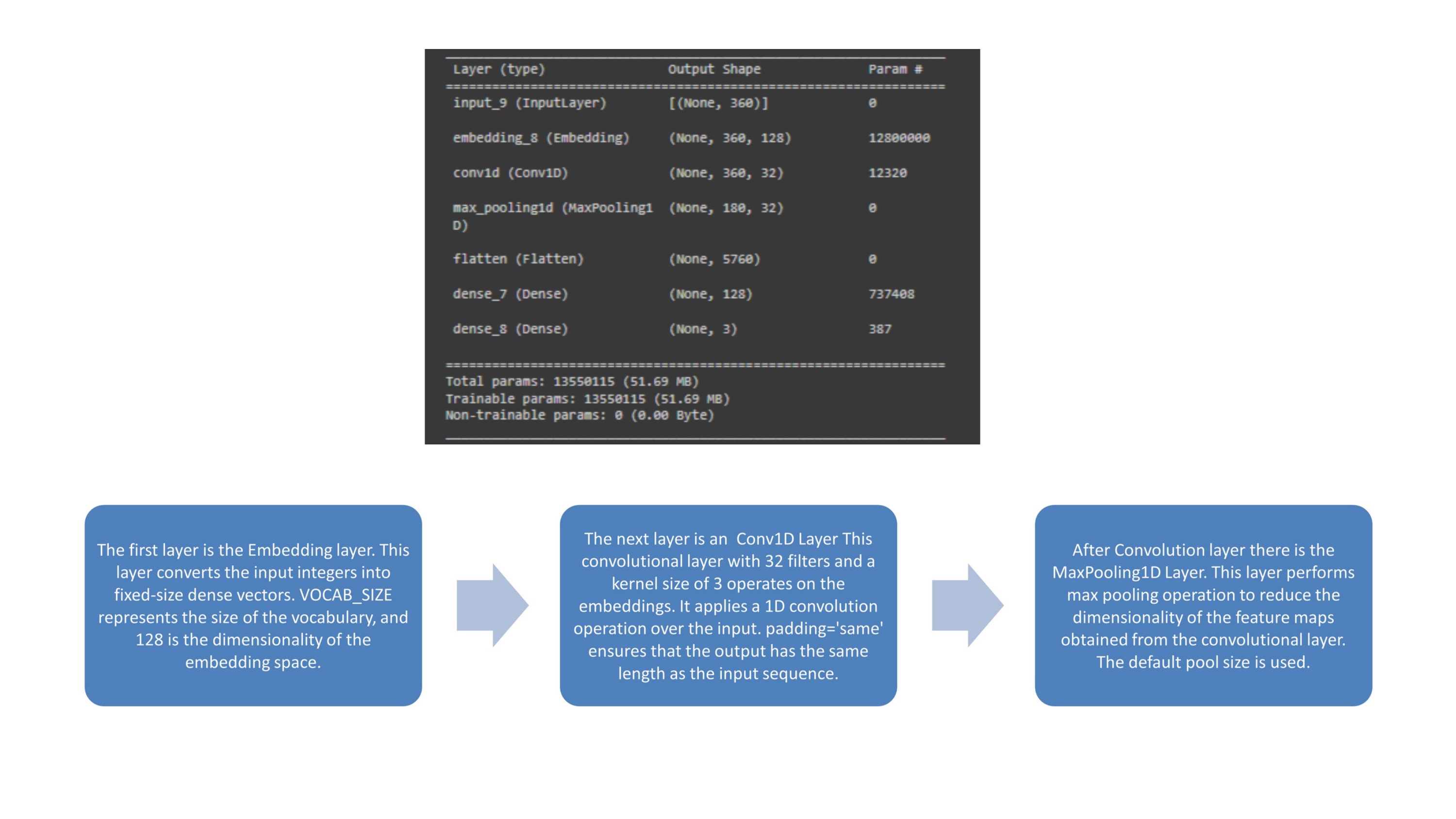

The first layer is the Embedding layer. This layer converts the input integers into fixed-size dense vectors. VOCAB_SIZE represents the size of the vocabulary, and 128 is the dimensionality of the embedding space.
The next layer is an  Conv1D Layer This convolutional layer with 32 filters and a kernel size of 3 operates on the embeddings. It applies a 1D convolution operation over the input. padding='same' ensures that the output has the same length as the input sequence.
After Convolution layer there is the MaxPooling1D Layer. This layer performs max pooling operation to reduce the dimensionality of the feature maps obtained from the convolutional layer. The default pool size is used.